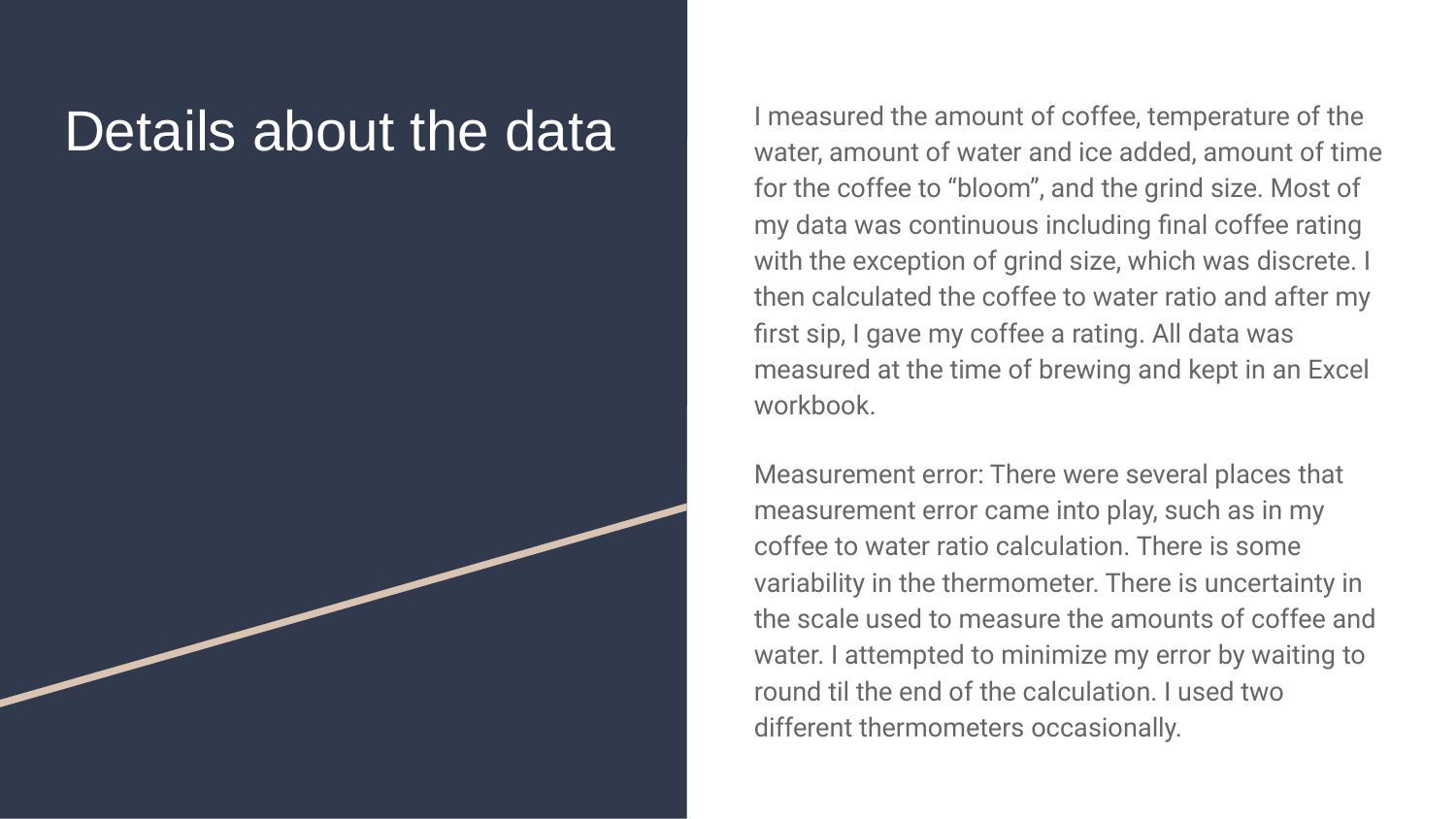

# Details about the data
I measured the amount of coffee, temperature of the water, amount of water and ice added, amount of time for the coffee to “bloom”, and the grind size. Most of my data was continuous including final coffee rating with the exception of grind size, which was discrete. I then calculated the coffee to water ratio and after my first sip, I gave my coffee a rating. All data was measured at the time of brewing and kept in an Excel workbook.
Measurement error: There were several places that measurement error came into play, such as in my coffee to water ratio calculation. There is some variability in the thermometer. There is uncertainty in the scale used to measure the amounts of coffee and water. I attempted to minimize my error by waiting to round til the end of the calculation. I used two different thermometers occasionally.